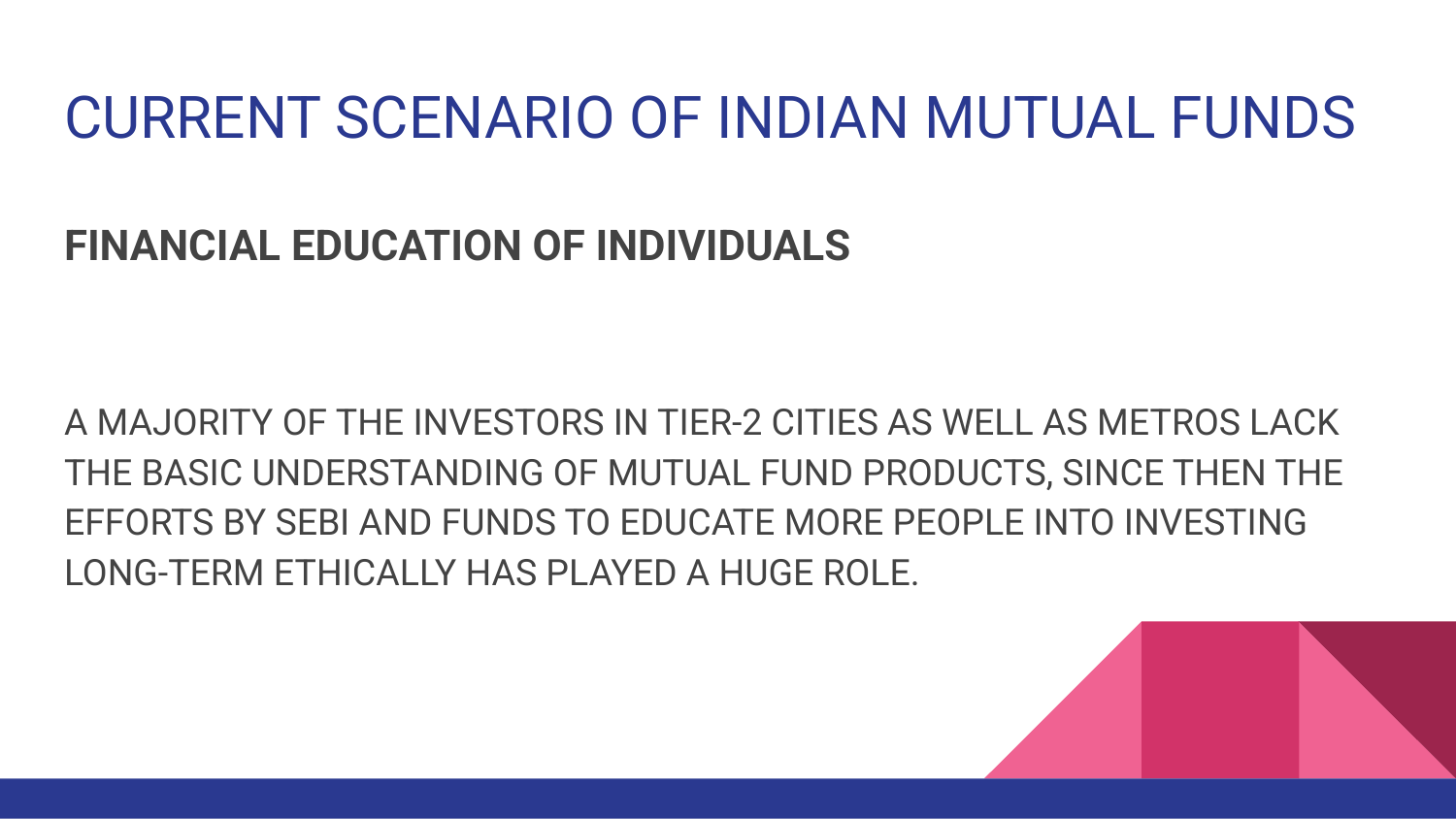

# CURRENT SCENARIO OF INDIAN MUTUAL FUNDS

FINANCIAL EDUCATION OF INDIVIDUALS

A MAJORITY OF THE INVESTORS IN TIER-2 CITIES AS WELL AS METROS LACK THE BASIC UNDERSTANDING OF MUTUAL FUND PRODUCTS, SINCE THEN THE EFFORTS BY SEBI AND FUNDS TO EDUCATE MORE PEOPLE INTO INVESTING LONG-TERM ETHICALLY HAS PLAYED A HUGE ROLE.